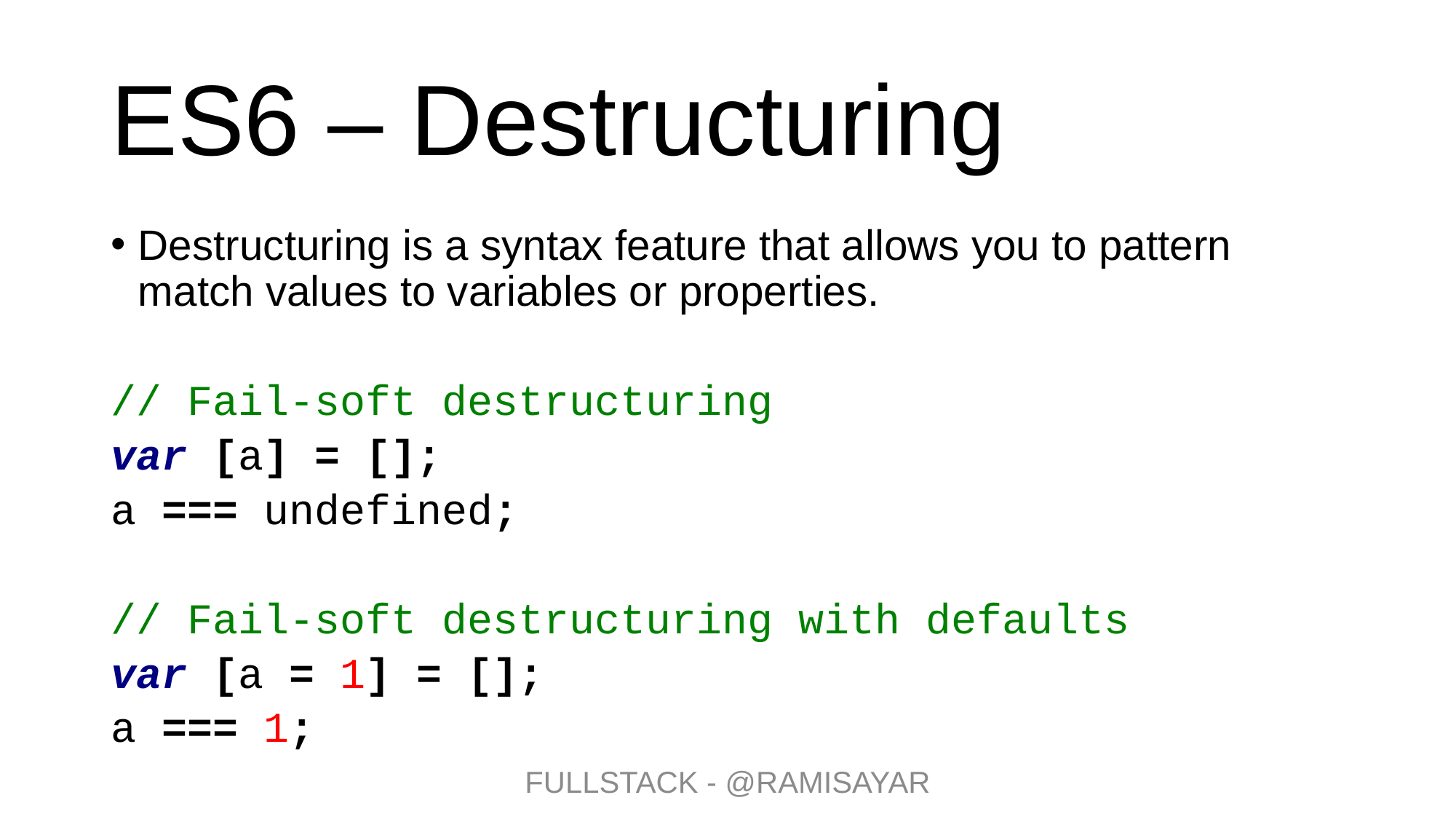

# ES6 – Destructuring
Destructuring is a syntax feature that allows you to pattern match values to variables or properties.

// Fail-soft destructuring
var [a] = [];
a === undefined;

// Fail-soft destructuring with defaults
var [a = 1] = [];
a === 1;

FULLSTACK - @RAMISAYAR